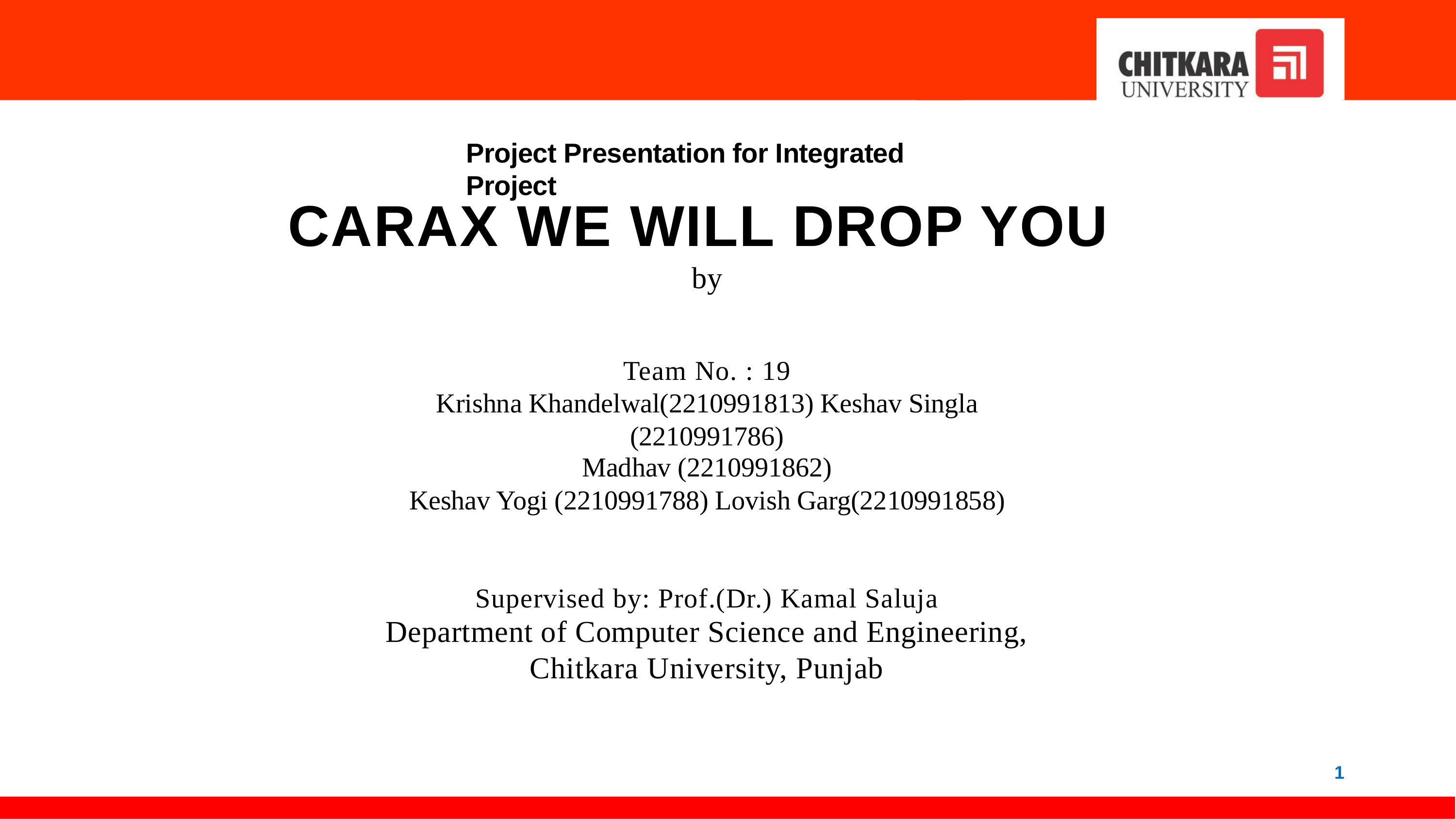

Project Presentation for Integrated Project

CARAX WE WILL DROP YOU
by

Team No. : 19
Krishna Khandelwal(2210991813) Keshav Singla (2210991786)
Madhav (2210991862)
Keshav Yogi (2210991788) Lovish Garg(2210991858)

Supervised by: Prof.(Dr.) Kamal Saluja
Department of Computer Science and Engineering,
Chitkara University, Punjab

1